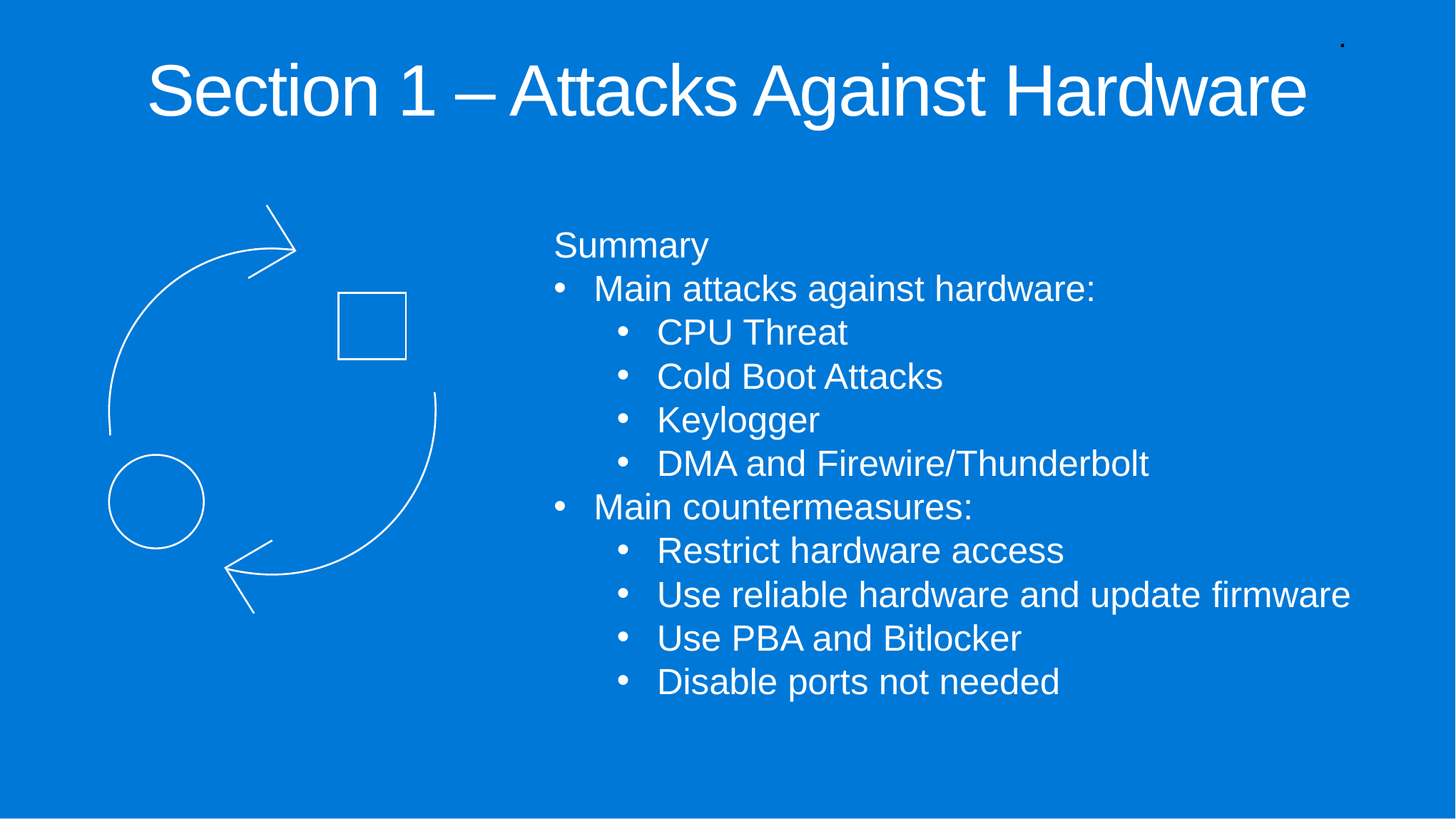

.
Section 1 – Attacks Against Hardware

Summary
Main attacks against hardware:
CPU Threat
Cold Boot Attacks
Keylogger
DMA and Firewire/Thunderbolt
Main countermeasures:
Restrict hardware access
Use reliable hardware and update firmware
Use PBA and Bitlocker
Disable ports not needed